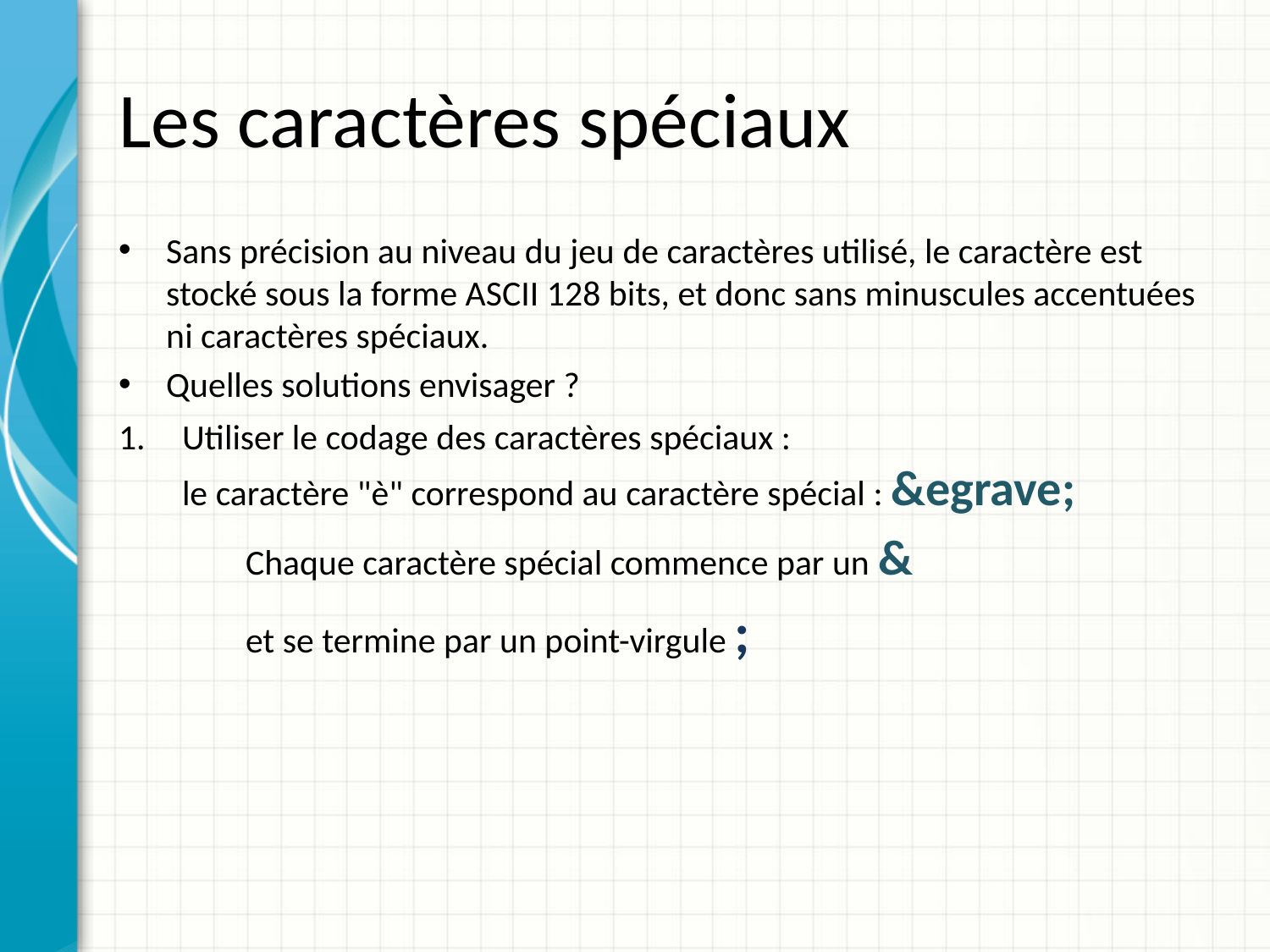

# Les caractères spéciaux
Sans précision au niveau du jeu de caractères utilisé, le caractère est stocké sous la forme ASCII 128 bits, et donc sans minuscules accentuées ni caractères spéciaux.
Quelles solutions envisager ?
Utiliser le codage des caractères spéciaux :
le caractère "è" correspond au caractère spécial : &egrave;
	Chaque caractère spécial commence par un &
	et se termine par un point-virgule ;